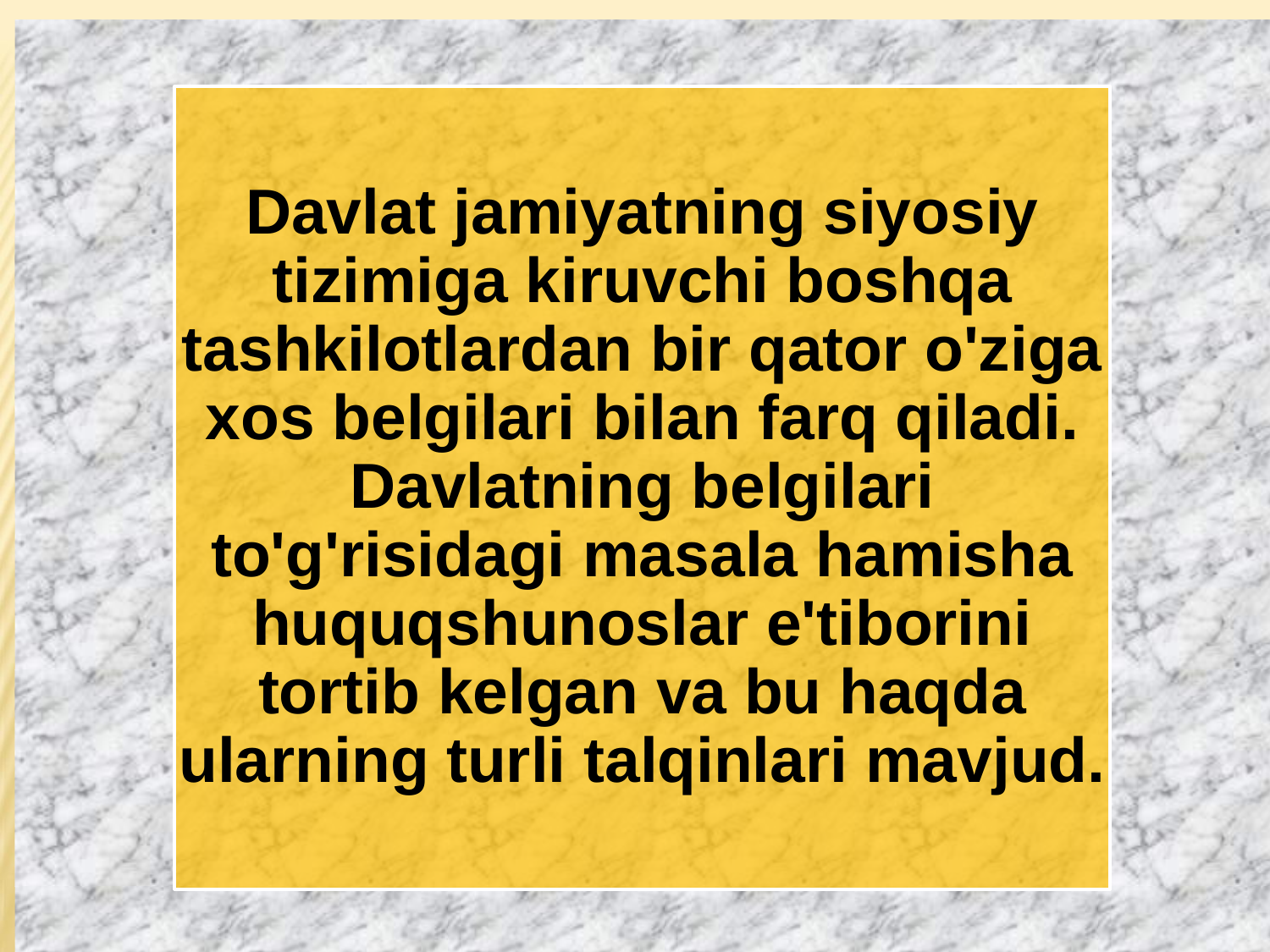

Davlat jamiyatning siyosiy tizimiga kiruvchi boshqa tashkilotlardan bir qator o'ziga xos belgilari bilan farq qiladi. Davlatning belgilari to'g'risidagi masala hamisha huquqshunoslar e'tiborini tortib kelgan va bu haqda ularning turli talqinlari mavjud.